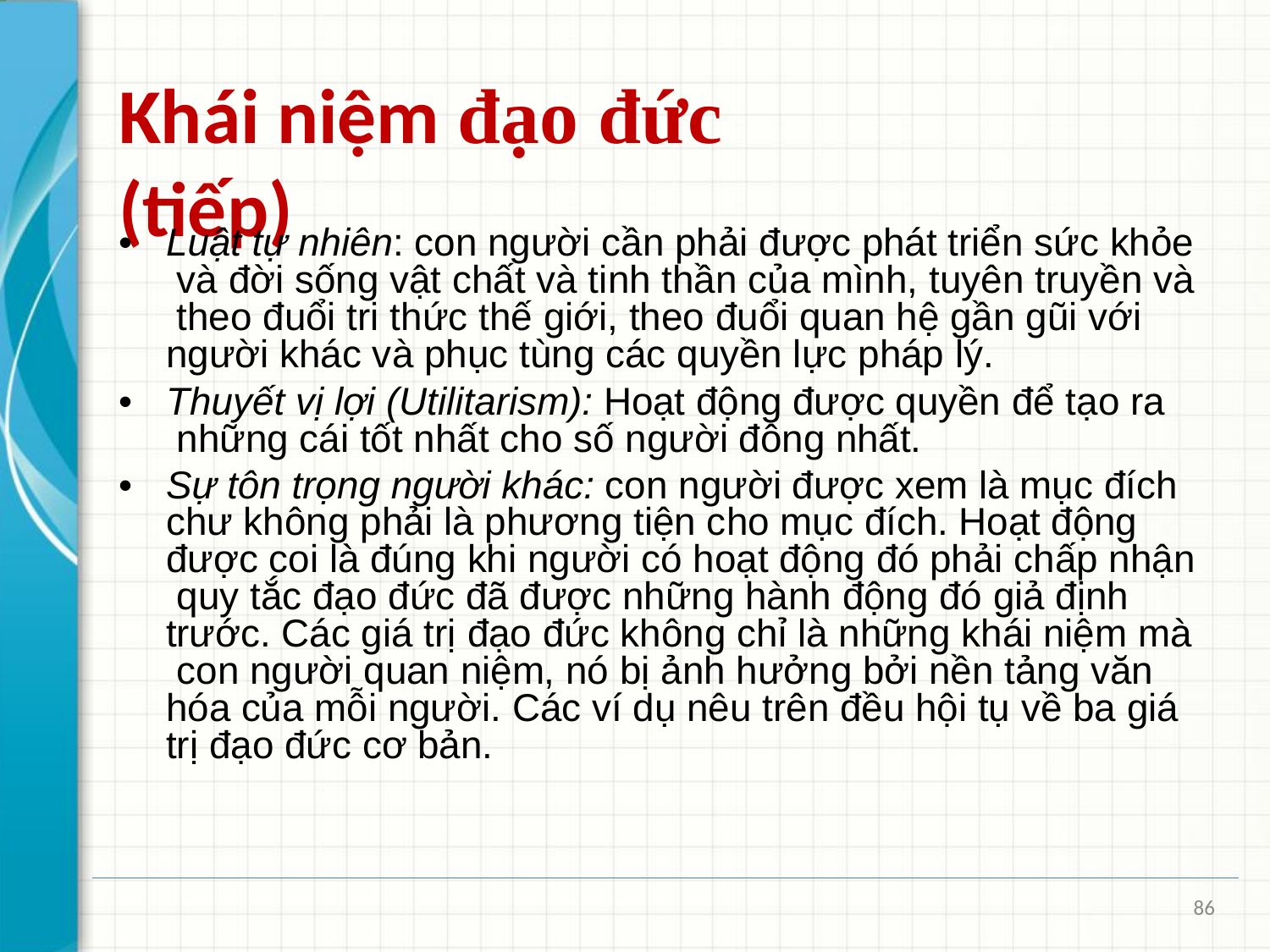

# Khái niệm đạo đức (tiếp)
•	Luật tự nhiên: con người cần phải được phát triển sức khỏe  và đời sống vật chất và tinh thần của mình, tuyên truyền và  theo đuổi tri thức thế giới, theo đuổi quan hệ gần gũi với  người khác và phục tùng các quyền lực pháp lý.
•	Thuyết vị lợi (Utilitarism): Hoạt động được quyền để tạo ra  những cái tốt nhất cho số người đông nhất.
•	Sự tôn trọng người khác: con người được xem là mục đích  chư không phải là phương tiện cho mục đích. Hoạt động  được coi là đúng khi người có hoạt động đó phải chấp nhận  quy tắc đạo đức đã được những hành động đó giả định  trước. Các giá trị đạo đức không chỉ là những khái niệm mà  con người quan niệm, nó bị ảnh hưởng bởi nền tảng văn  hóa của mỗi người. Các ví dụ nêu trên đều hội tụ về ba giá  trị đạo đức cơ bản.

86